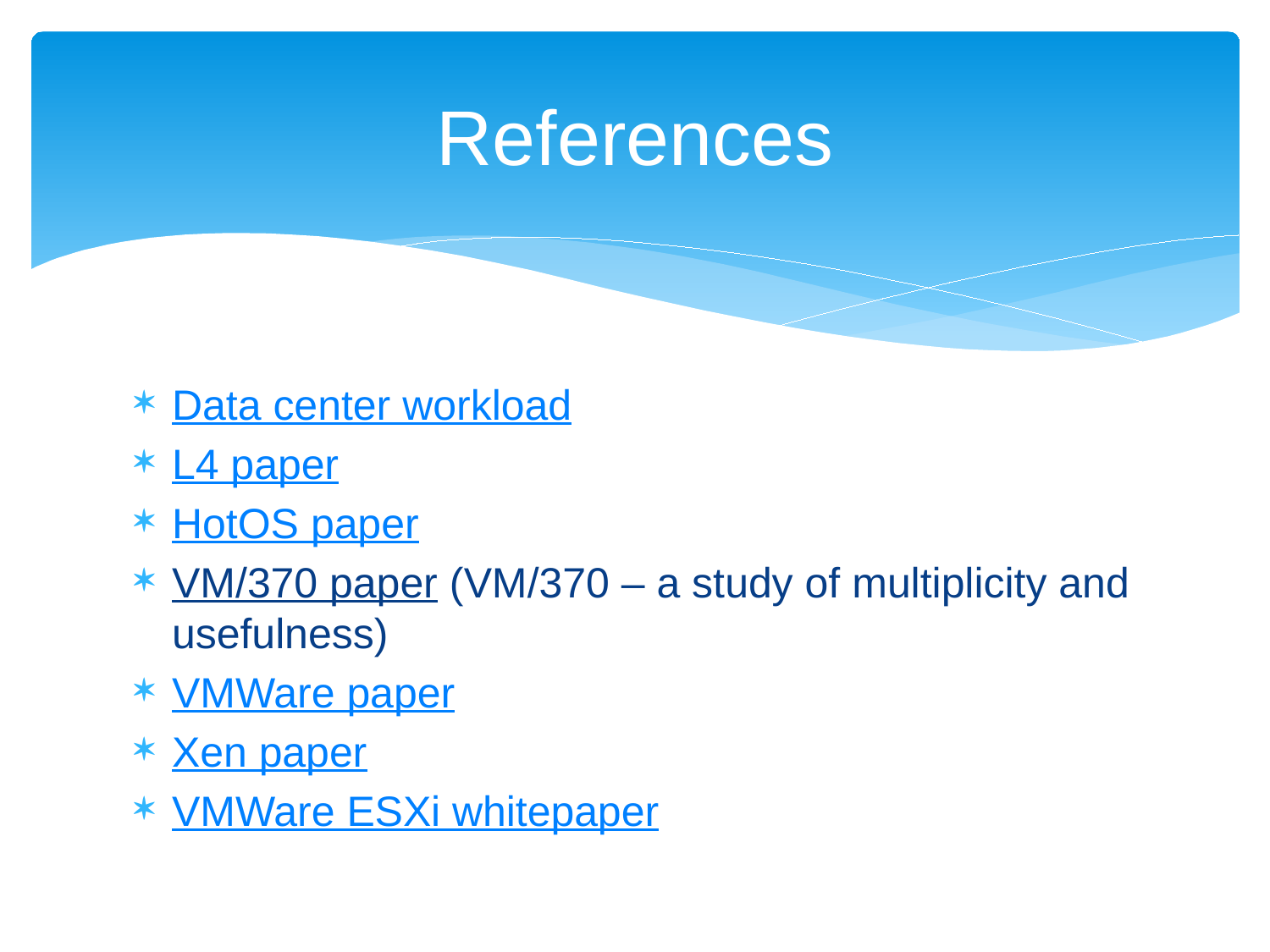

# References
Data center workload
L4 paper
HotOS paper
VM/370 paper (VM/370 – a study of multiplicity and usefulness)
VMWare paper
Xen paper
VMWare ESXi whitepaper